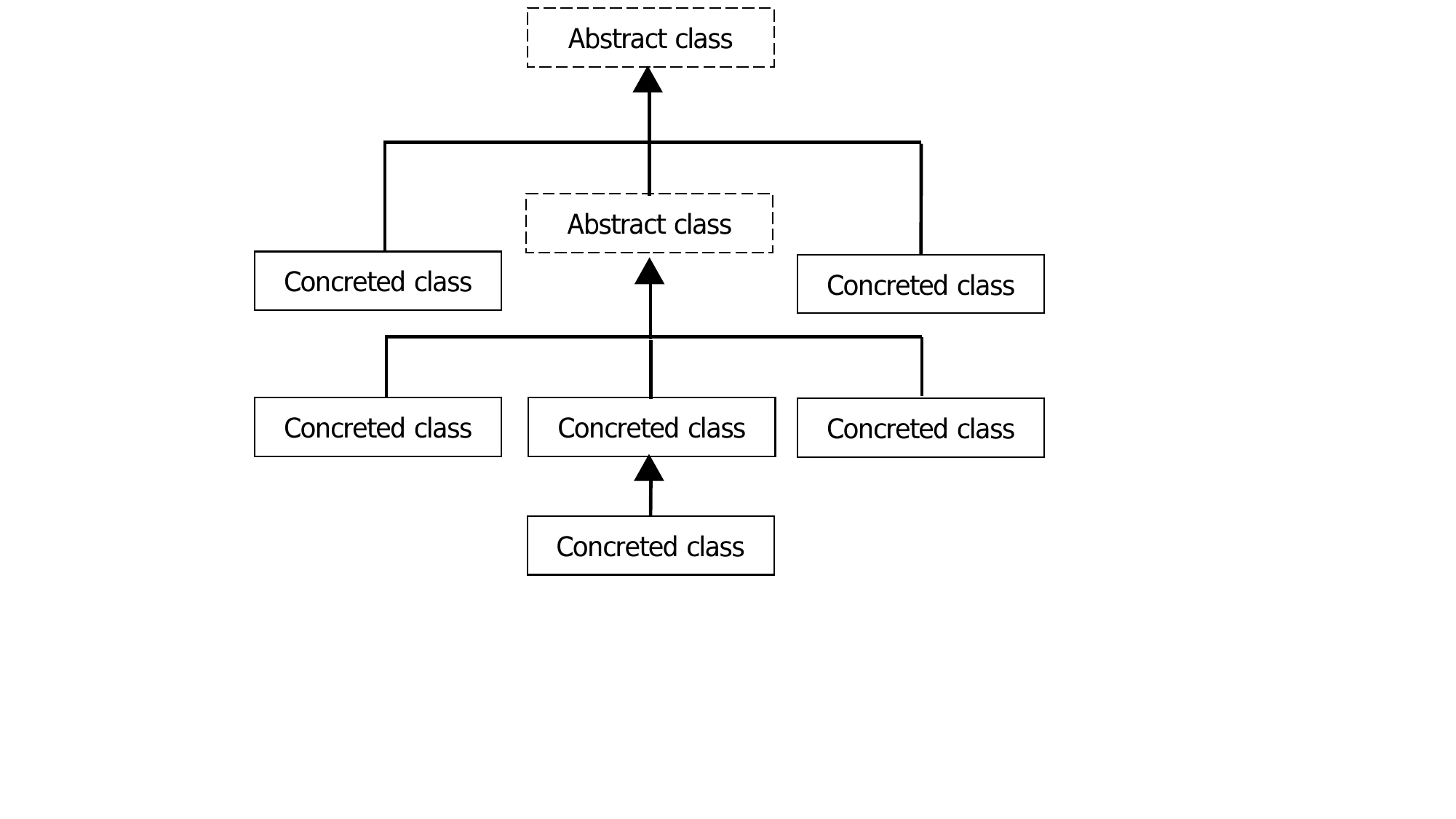

Abstract class

Abstract class
Concreted class
Concreted class

Concreted class
Concreted class
Concreted class

Concreted class